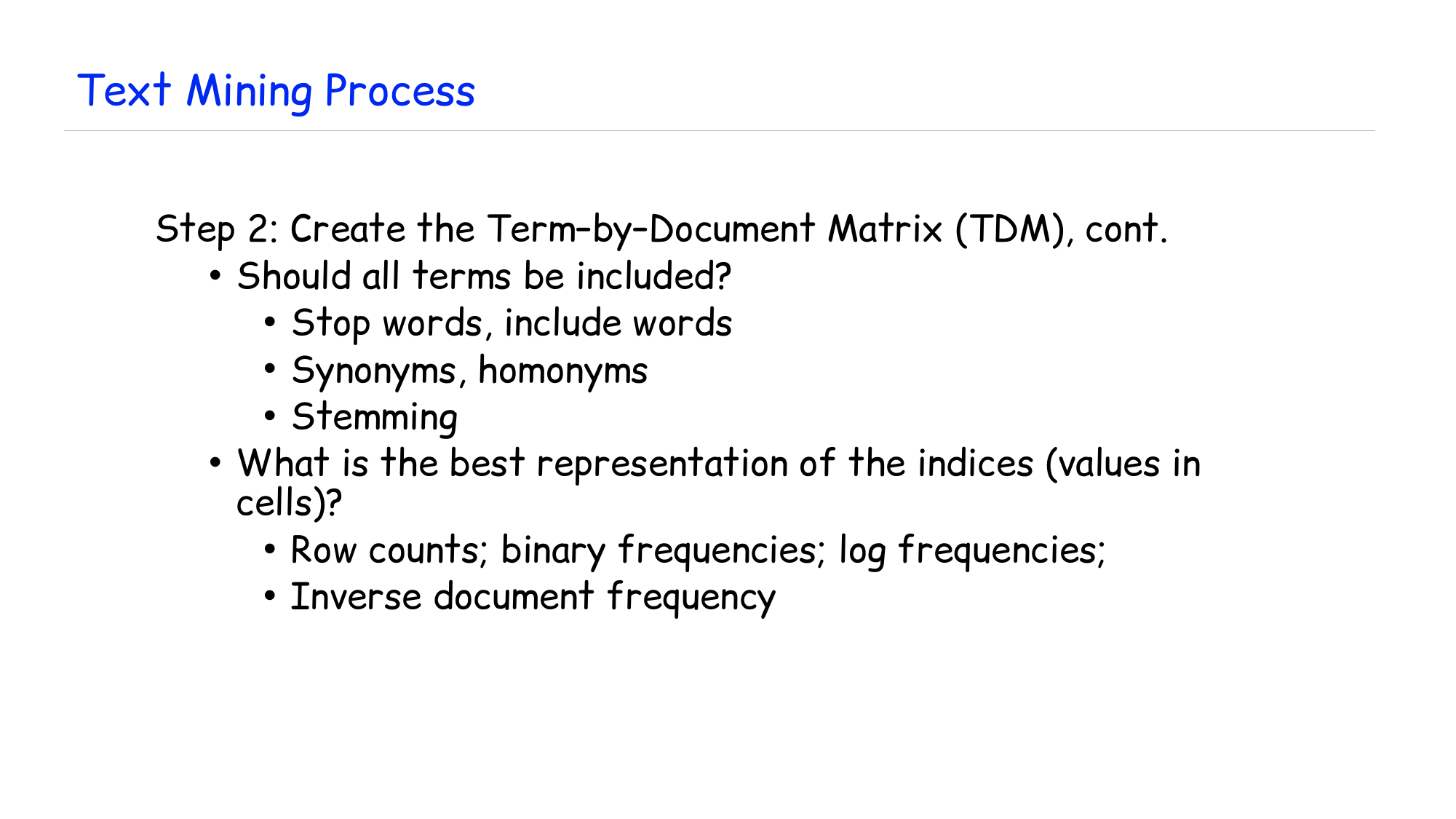

# Text Mining Process
Step 2: Create the Term–by–Document Matrix (TDM), cont.
Should all terms be included?
Stop words, include words
Synonyms, homonyms
Stemming
What is the best representation of the indices (values in cells)?
Row counts; binary frequencies; log frequencies;
Inverse document frequency